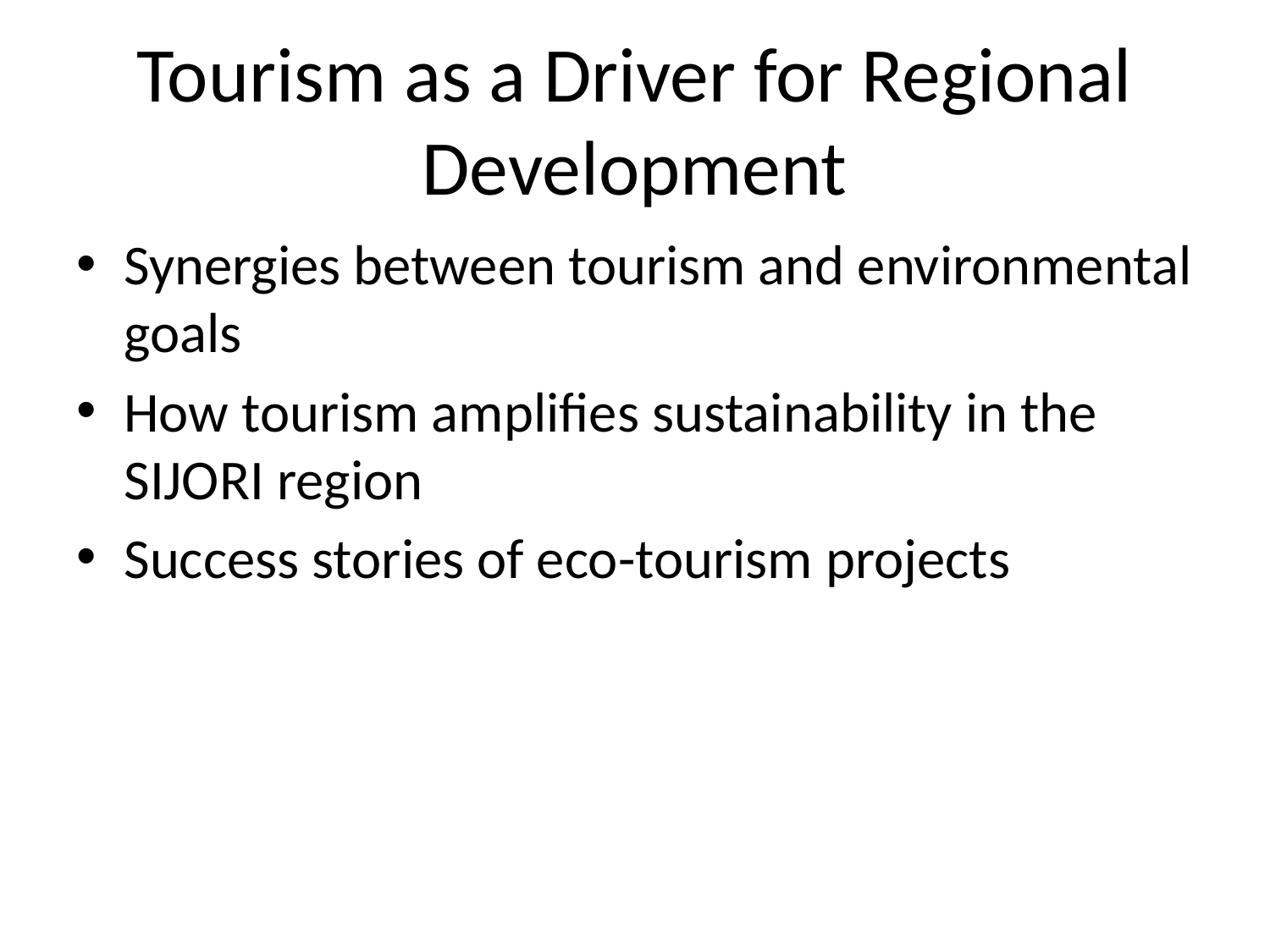

# Tourism as a Driver for Regional Development
Synergies between tourism and environmental goals
How tourism amplifies sustainability in the SIJORI region
Success stories of eco-tourism projects